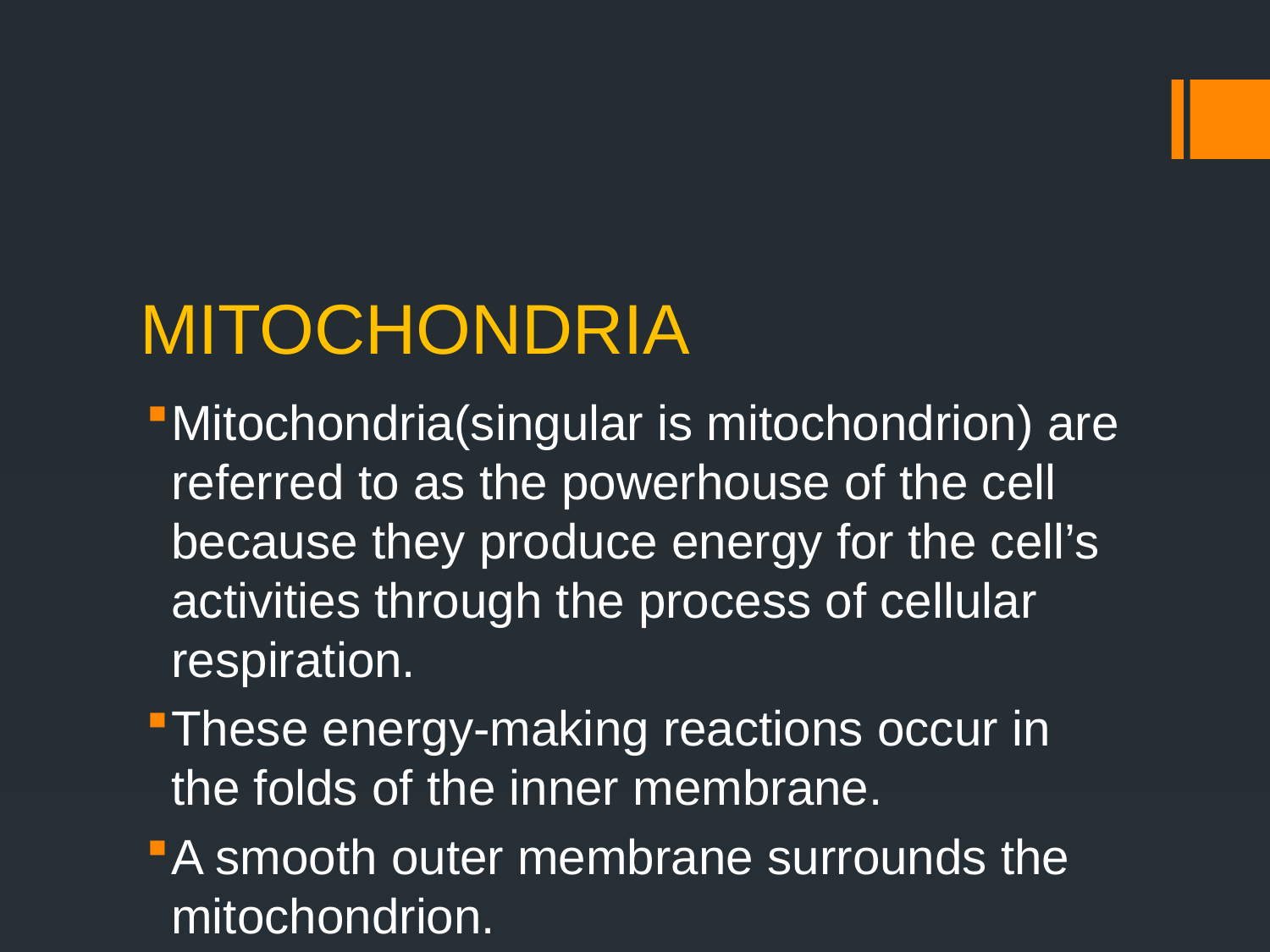

# MITOCHONDRIA
Mitochondria(singular is mitochondrion) are referred to as the powerhouse of the cell because they produce energy for the cell’s activities through the process of cellular  respiration.
These energy-making reactions occur in the folds of the inner membrane.
A smooth outer membrane surrounds the mitochondrion.